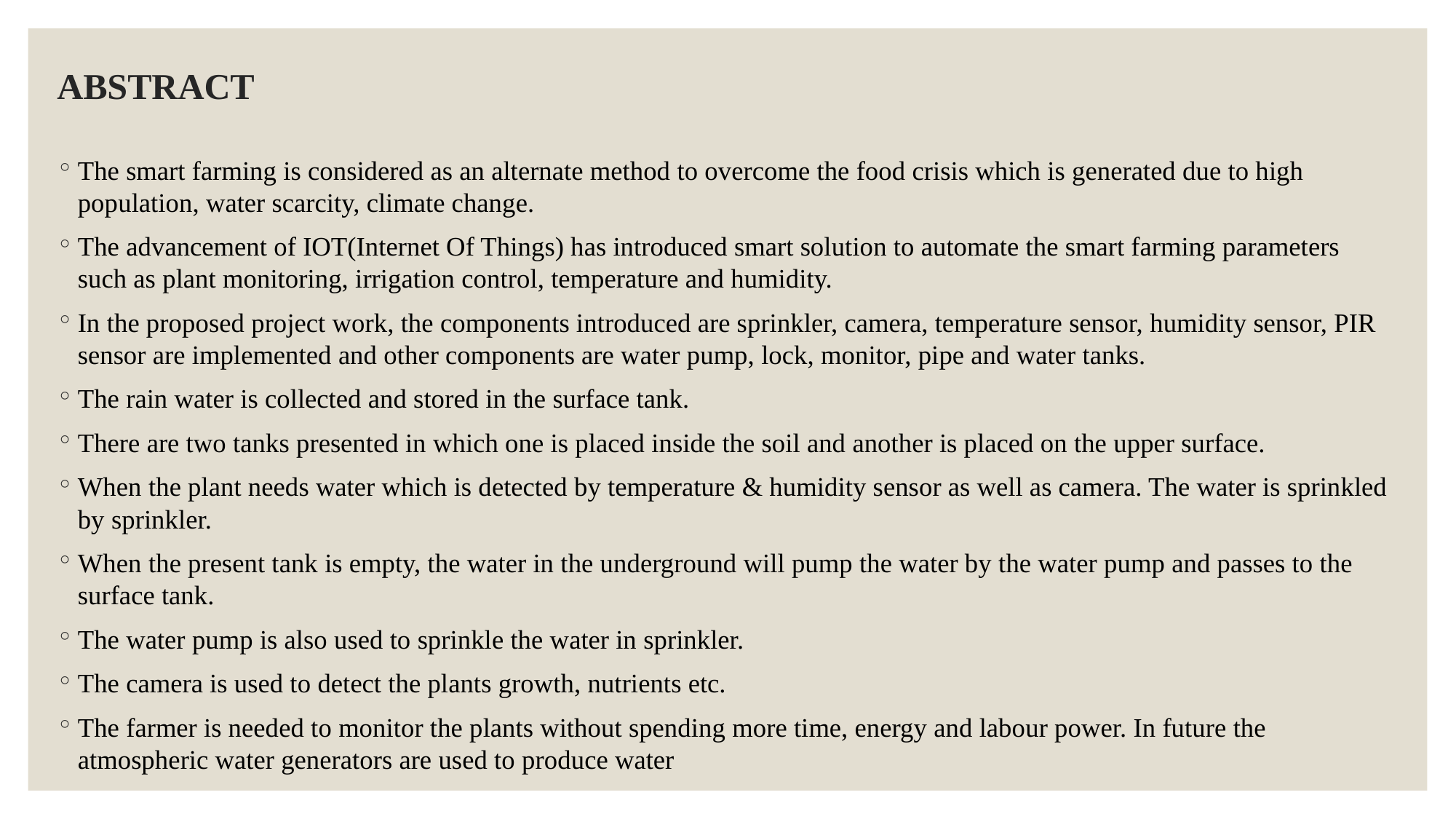

# ABSTRACT
The smart farming is considered as an alternate method to overcome the food crisis which is generated due to high population, water scarcity, climate change.
The advancement of IOT(Internet Of Things) has introduced smart solution to automate the smart farming parameters such as plant monitoring, irrigation control, temperature and humidity.
In the proposed project work, the components introduced are sprinkler, camera, temperature sensor, humidity sensor, PIR sensor are implemented and other components are water pump, lock, monitor, pipe and water tanks.
The rain water is collected and stored in the surface tank.
There are two tanks presented in which one is placed inside the soil and another is placed on the upper surface.
When the plant needs water which is detected by temperature & humidity sensor as well as camera. The water is sprinkled by sprinkler.
When the present tank is empty, the water in the underground will pump the water by the water pump and passes to the surface tank.
The water pump is also used to sprinkle the water in sprinkler.
The camera is used to detect the plants growth, nutrients etc.
The farmer is needed to monitor the plants without spending more time, energy and labour power. In future the atmospheric water generators are used to produce water